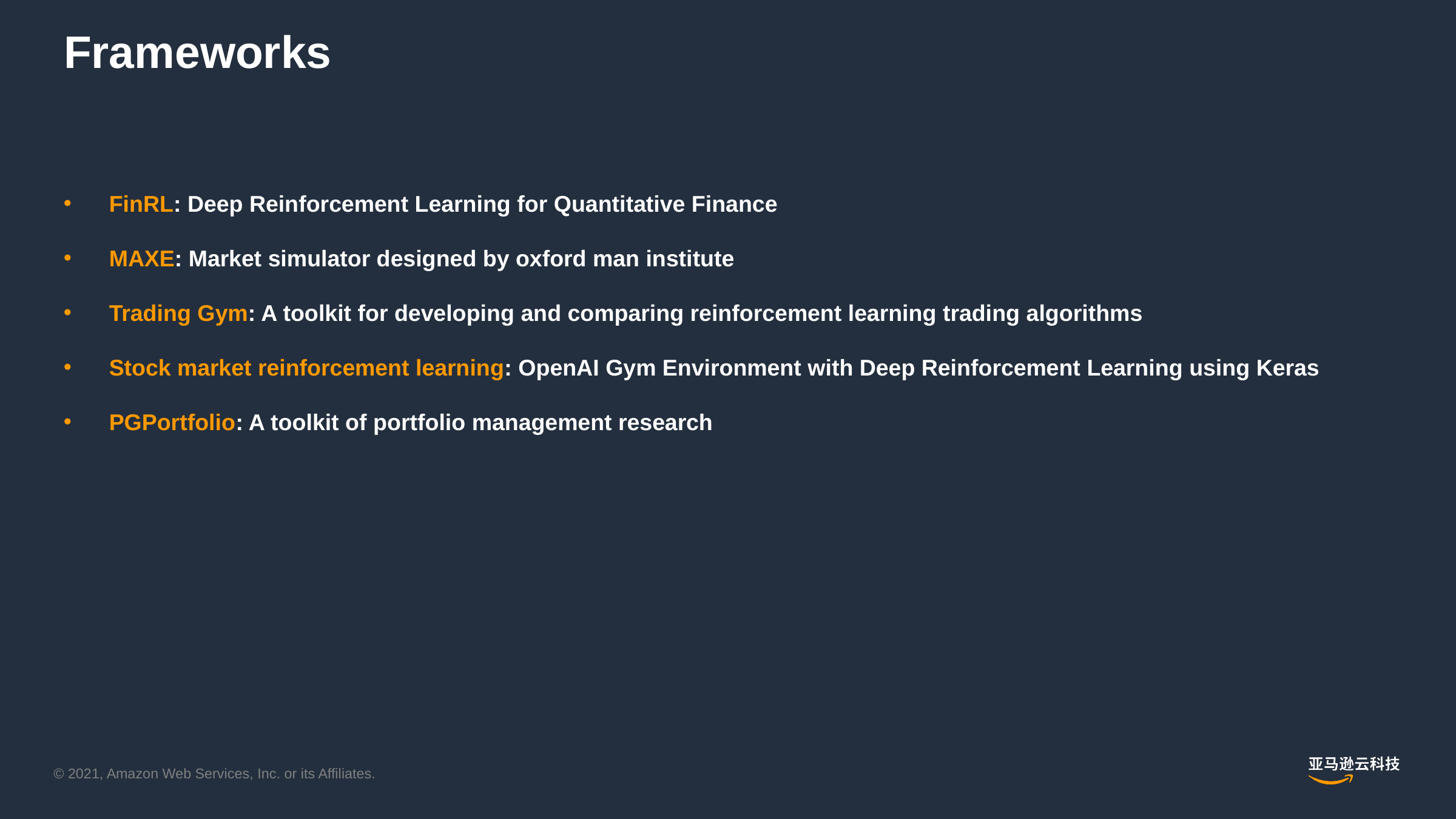

# Frameworks
FinRL: Deep Reinforcement Learning for Quantitative Finance
MAXE: Market simulator designed by oxford man institute
Trading Gym: A toolkit for developing and comparing reinforcement learning trading algorithms
Stock market reinforcement learning: OpenAI Gym Environment with Deep Reinforcement Learning using Keras
PGPortfolio: A toolkit of portfolio management research